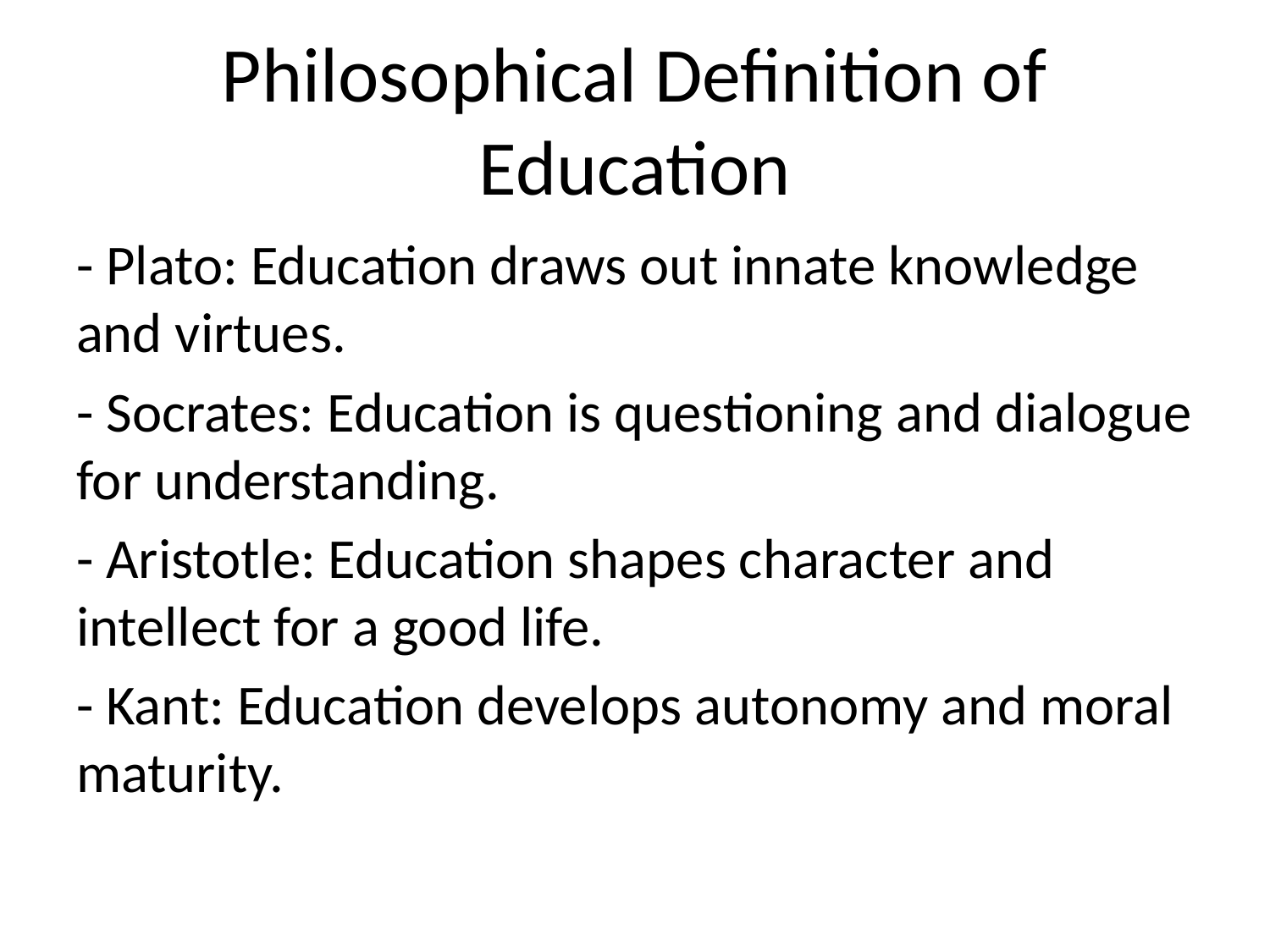

# Philosophical Definition of Education
- Plato: Education draws out innate knowledge and virtues.
- Socrates: Education is questioning and dialogue for understanding.
- Aristotle: Education shapes character and intellect for a good life.
- Kant: Education develops autonomy and moral maturity.